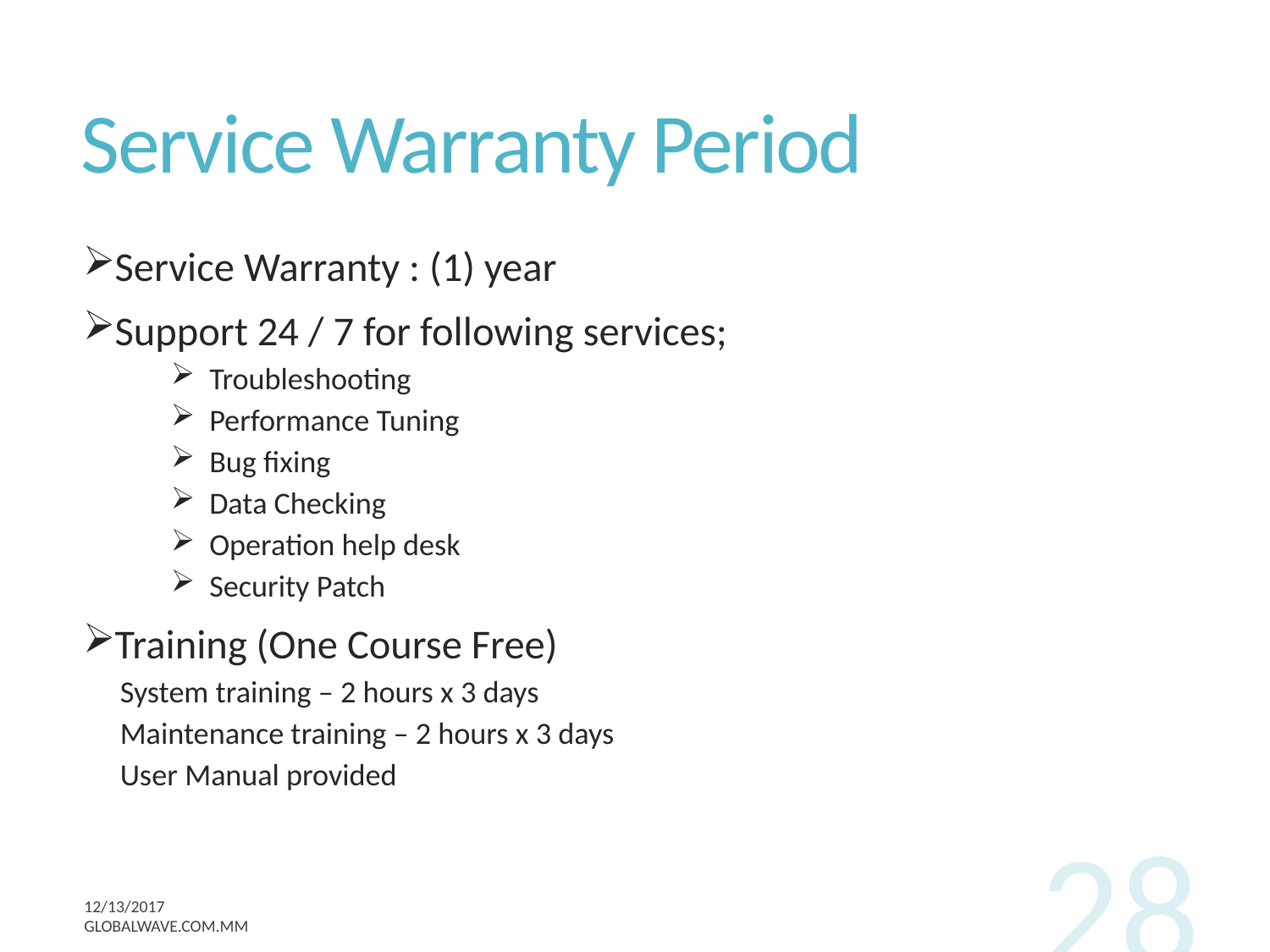

# Service Warranty Period
Service Warranty : (1) year
Support 24 / 7 for following services;
Troubleshooting
Performance Tuning
Bug fixing
Data Checking
Operation help desk
Security Patch
Training (One Course Free)
System training – 2 hours x 3 days
Maintenance training – 2 hours x 3 days
User Manual provided

28
12/13/2017
globalwave.com.mm